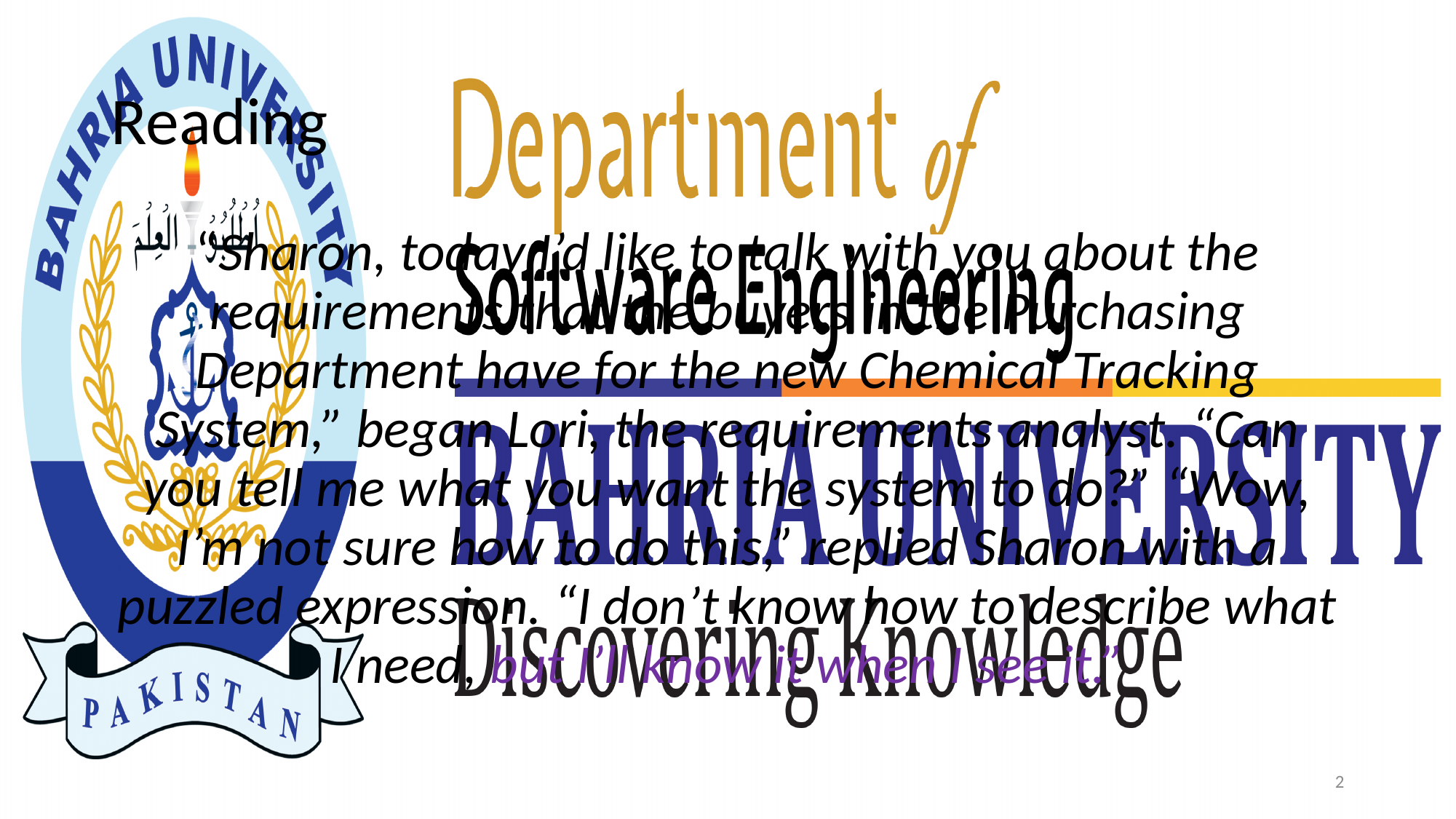

# Reading
“Sharon, today I’d like to talk with you about the requirements that the buyers in the Purchasing Department have for the new Chemical Tracking System,” began Lori, the requirements analyst. “Can you tell me what you want the system to do?” “Wow, I’m not sure how to do this,” replied Sharon with a puzzled expression. “I don’t know how to describe what I need, but I’ll know it when I see it.”
2